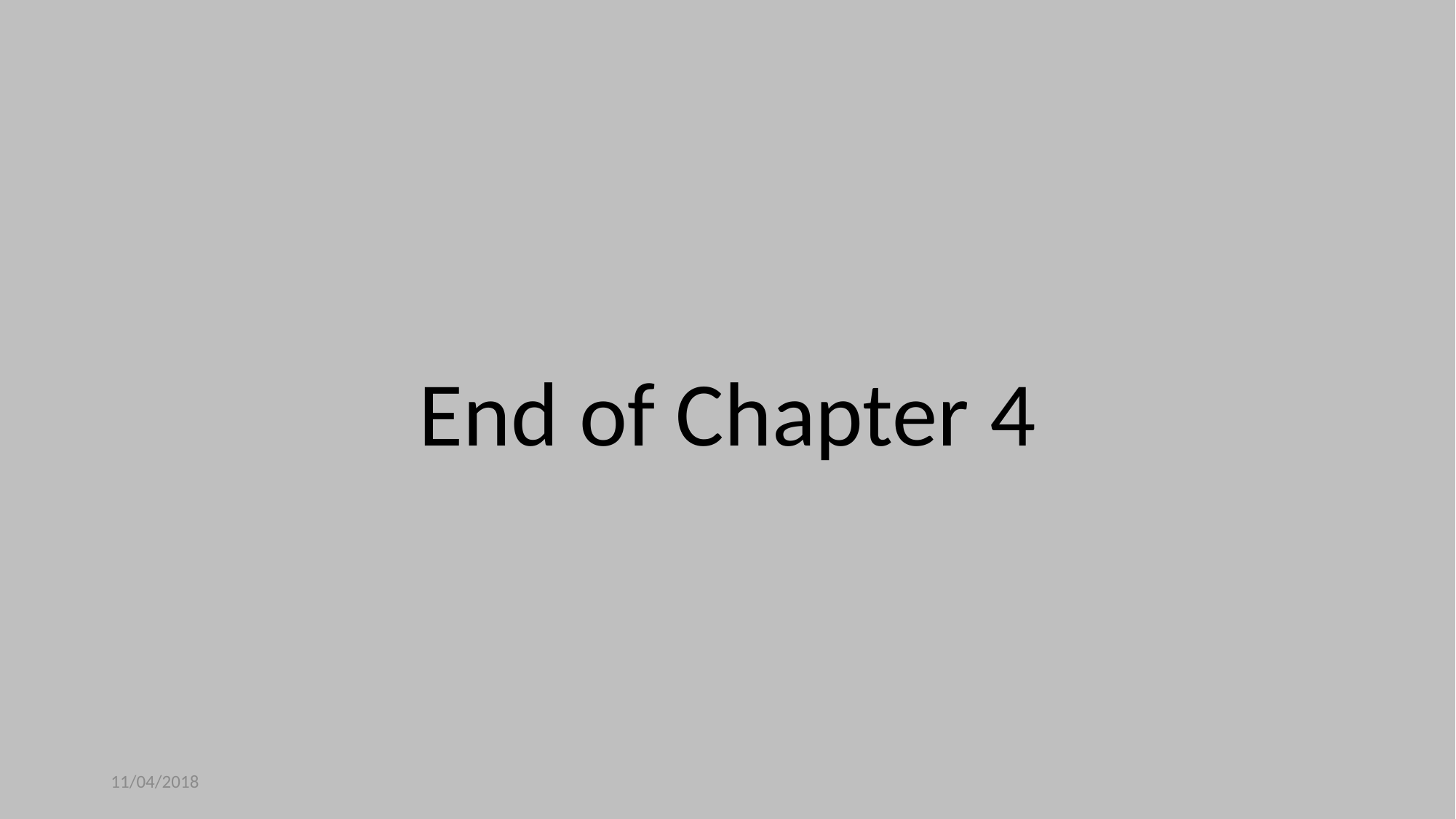

End of Chapter 4
#

11/04/2018
U. Mahir Yıldırım
40